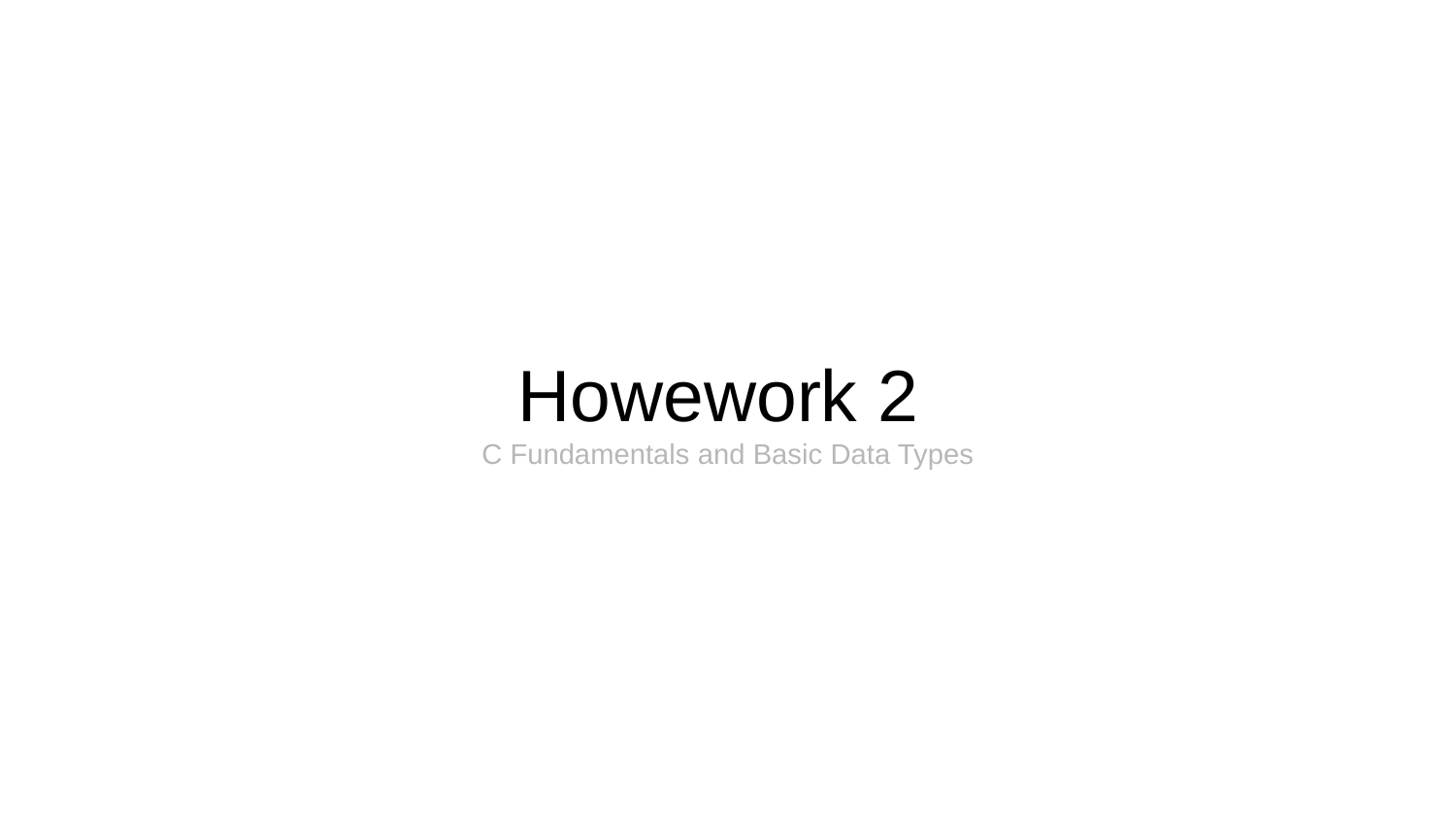

# Howework 2
C Fundamentals and Basic Data Types